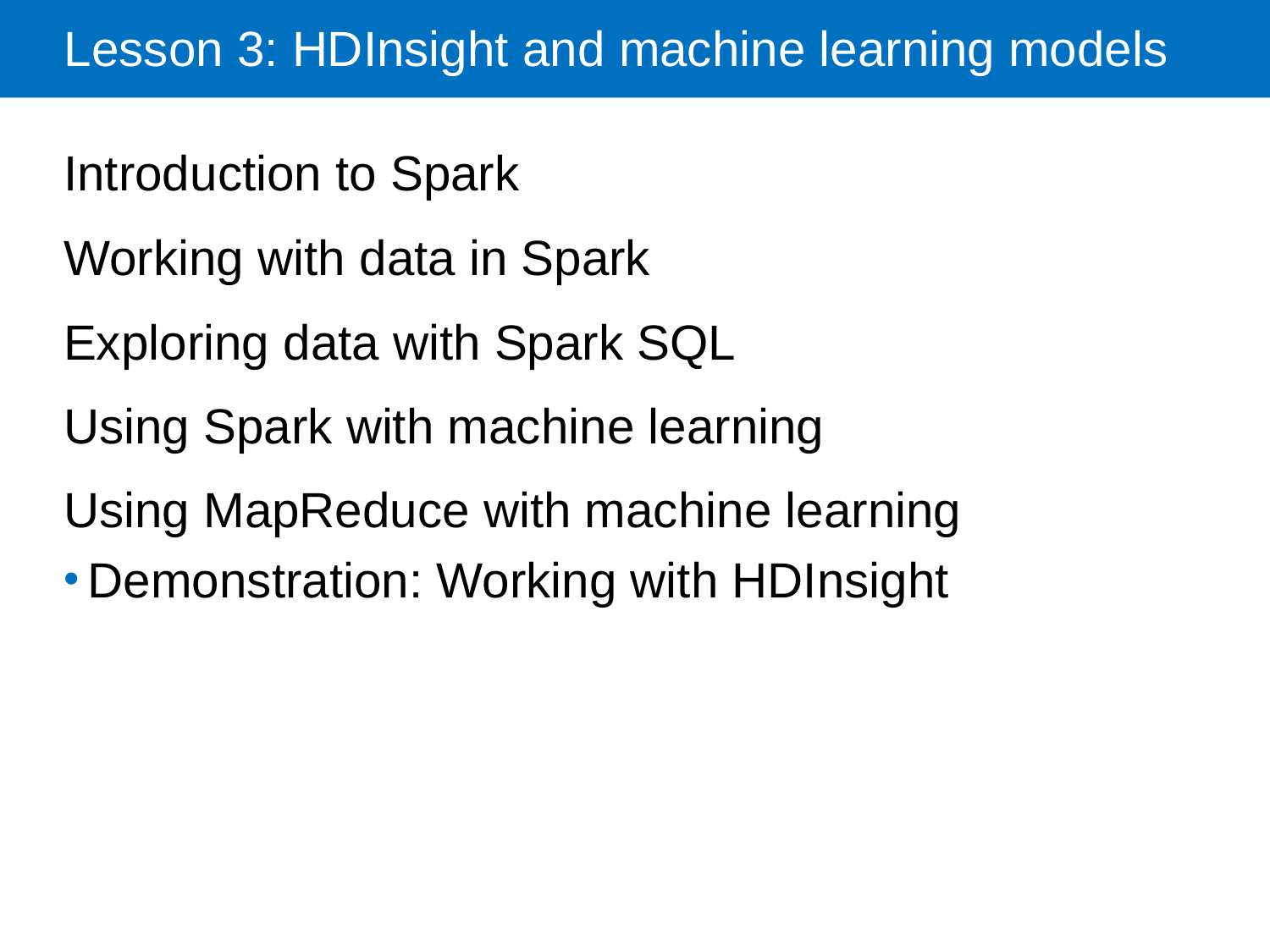

# Lesson 3: HDInsight and machine learning models
Introduction to Spark
Working with data in Spark
Exploring data with Spark SQL
Using Spark with machine learning
Using MapReduce with machine learning
Demonstration: Working with HDInsight